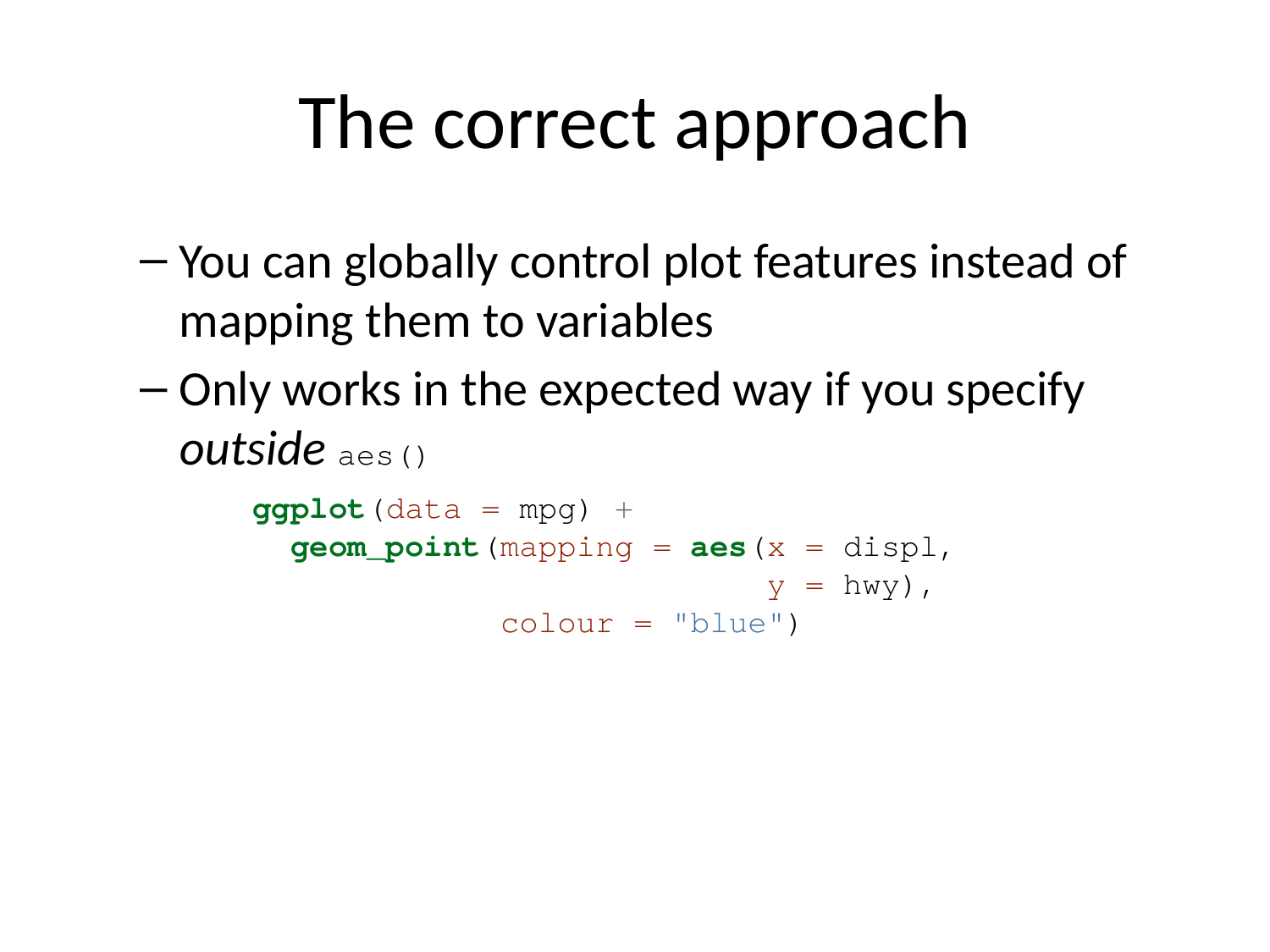

# The correct approach
You can globally control plot features instead of mapping them to variables
Only works in the expected way if you specify outside aes()
ggplot(data = mpg) +
  geom_point(mapping = aes(x = displ,
                           y = hwy),
             colour = "blue")